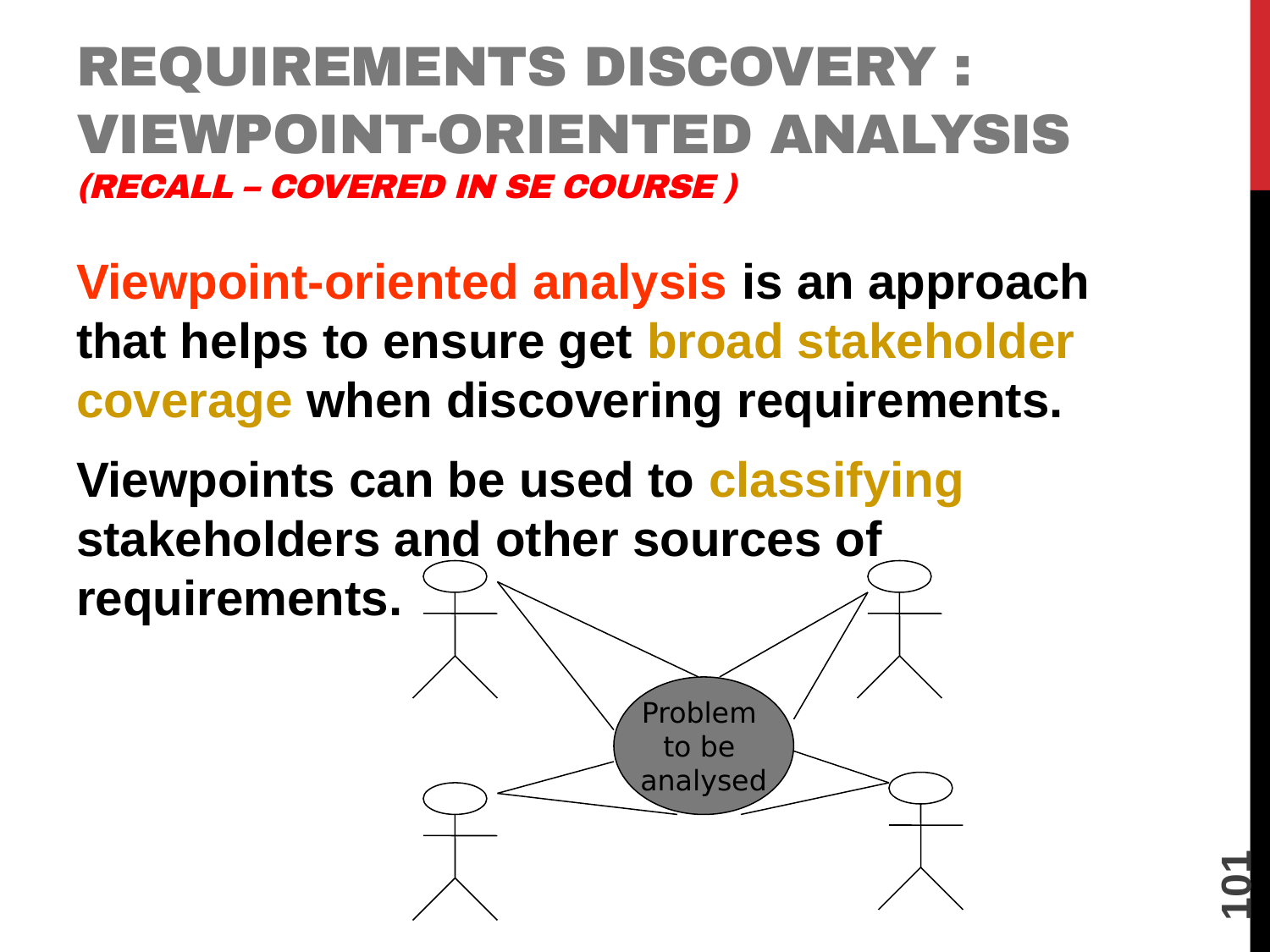

# Requirements Discovery : Viewpoint-oriented analysis  (Recall – Covered in SE course )
Viewpoint-oriented analysis is an approach that helps to ensure get broad stakeholder coverage when discovering requirements.
Viewpoints can be used to classifying stakeholders and other sources of requirements.

Problem
to be
analysed

101